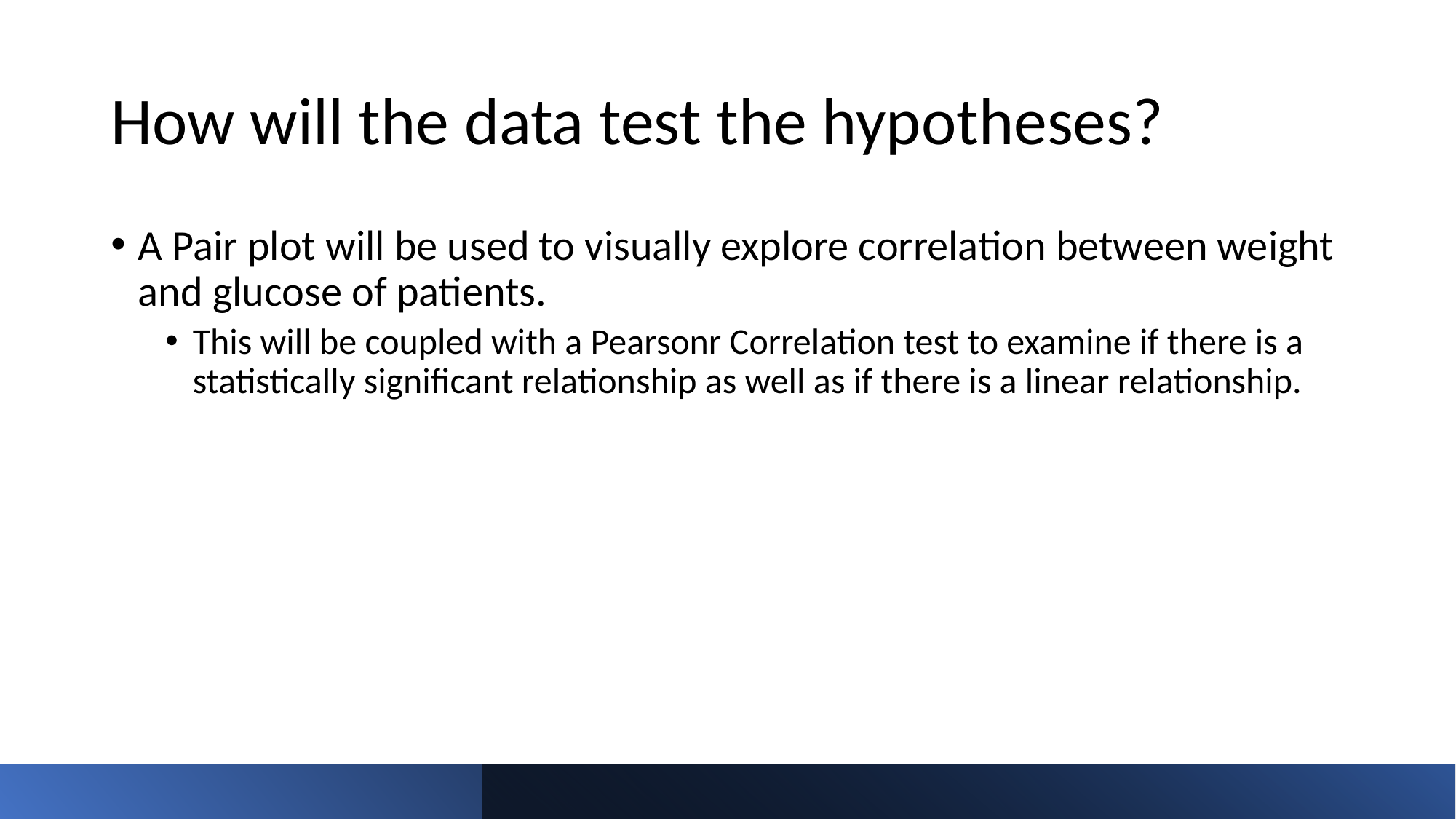

# How will the data test the hypotheses?
A Pair plot will be used to visually explore correlation between weight and glucose of patients.
This will be coupled with a Pearsonr Correlation test to examine if there is a statistically significant relationship as well as if there is a linear relationship.